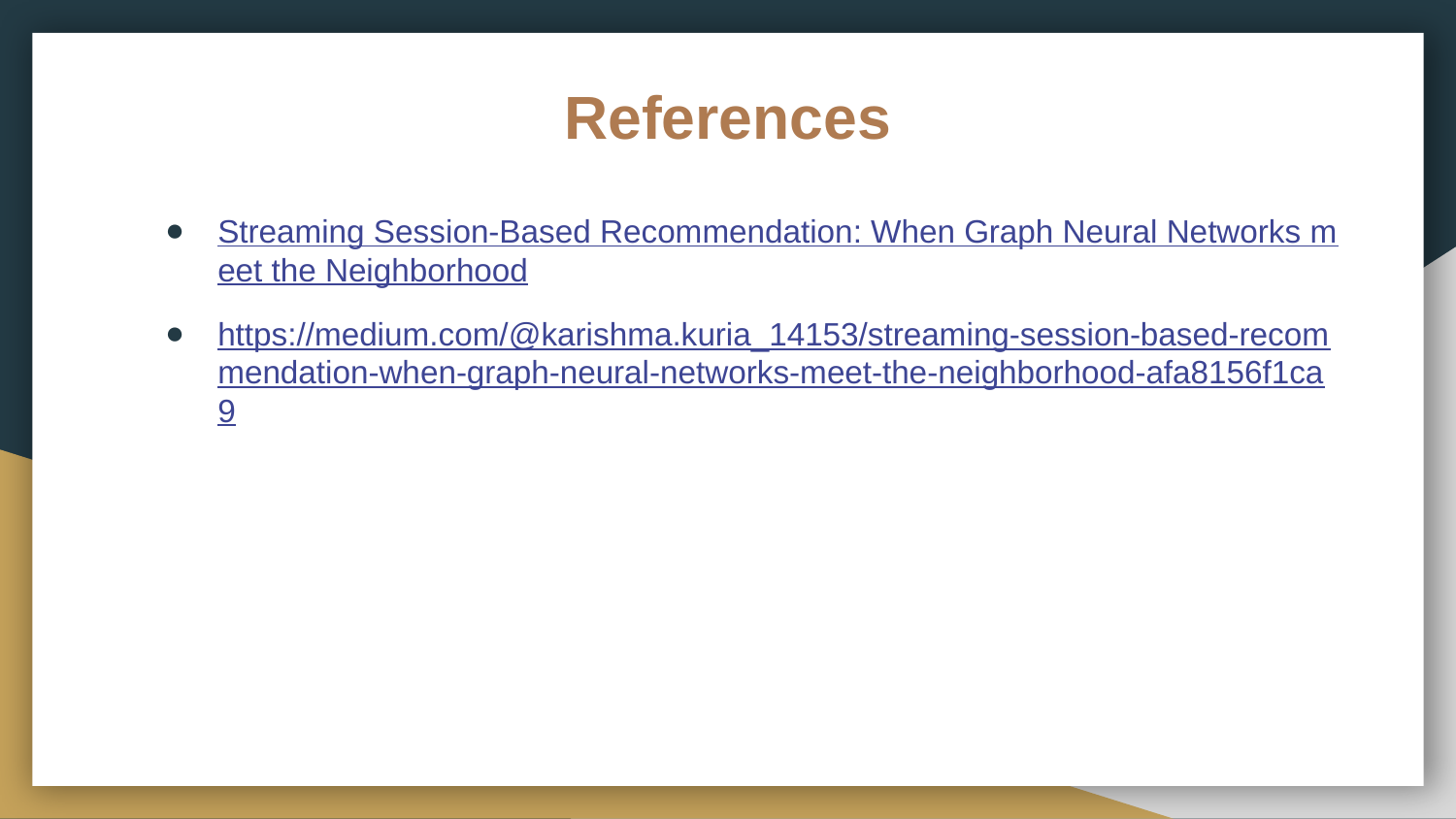

# References
Streaming Session-Based Recommendation: When Graph Neural Networks meet the Neighborhood
https://medium.com/@karishma.kuria_14153/streaming-session-based-recommendation-when-graph-neural-networks-meet-the-neighborhood-afa8156f1ca9